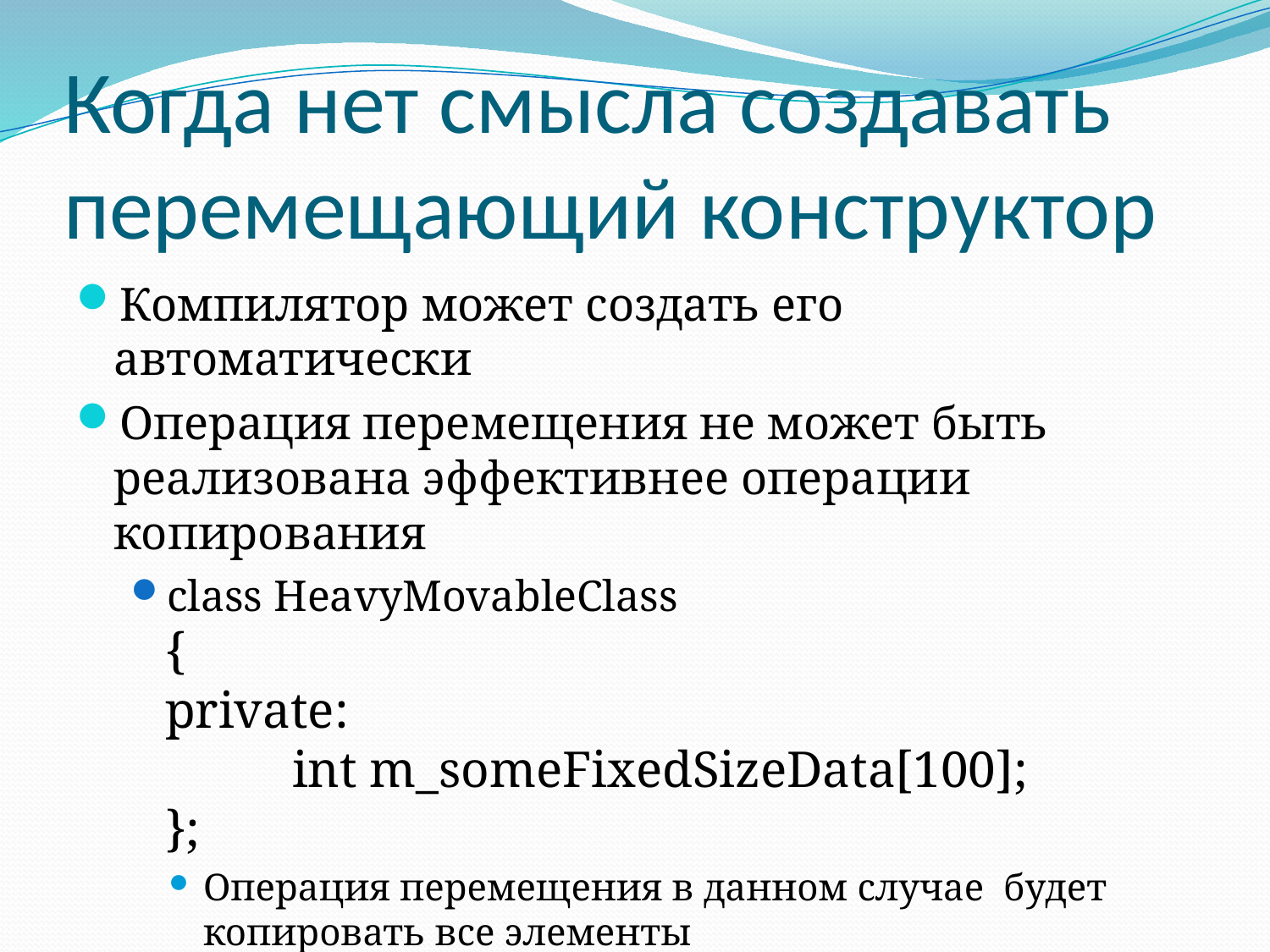

# Когда нет смысла создавать перемещающий конструктор
Компилятор может создать его автоматически
Операция перемещения не может быть реализована эффективнее операции копирования
class HeavyMovableClass
{
private:
	int m_someFixedSizeData[100];
};
Операция перемещения в данном случае  будет копировать все элементы